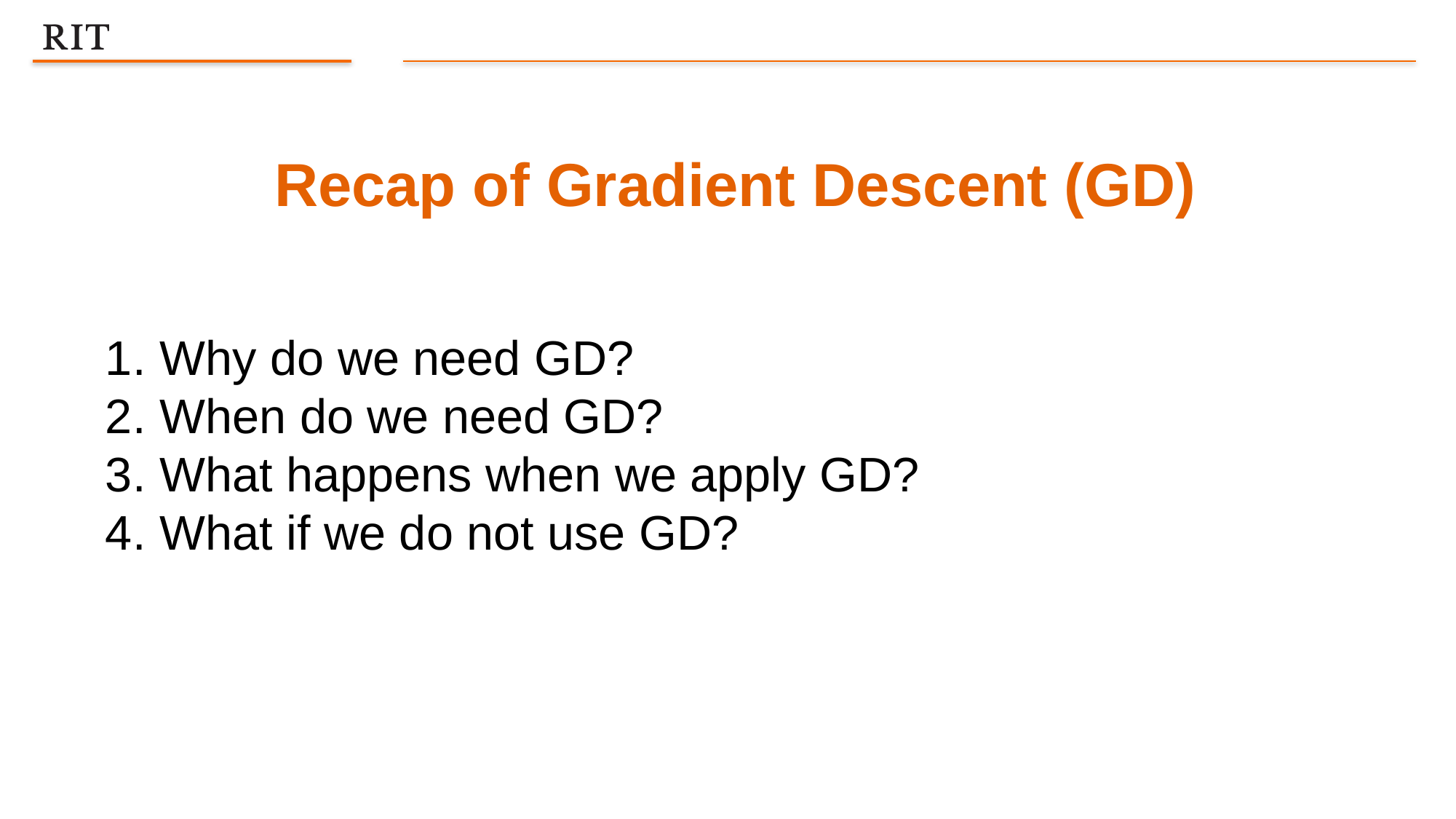

Recap of Gradient Descent (GD)

Why do we need GD?
When do we need GD?
What happens when we apply GD?
What if we do not use GD?